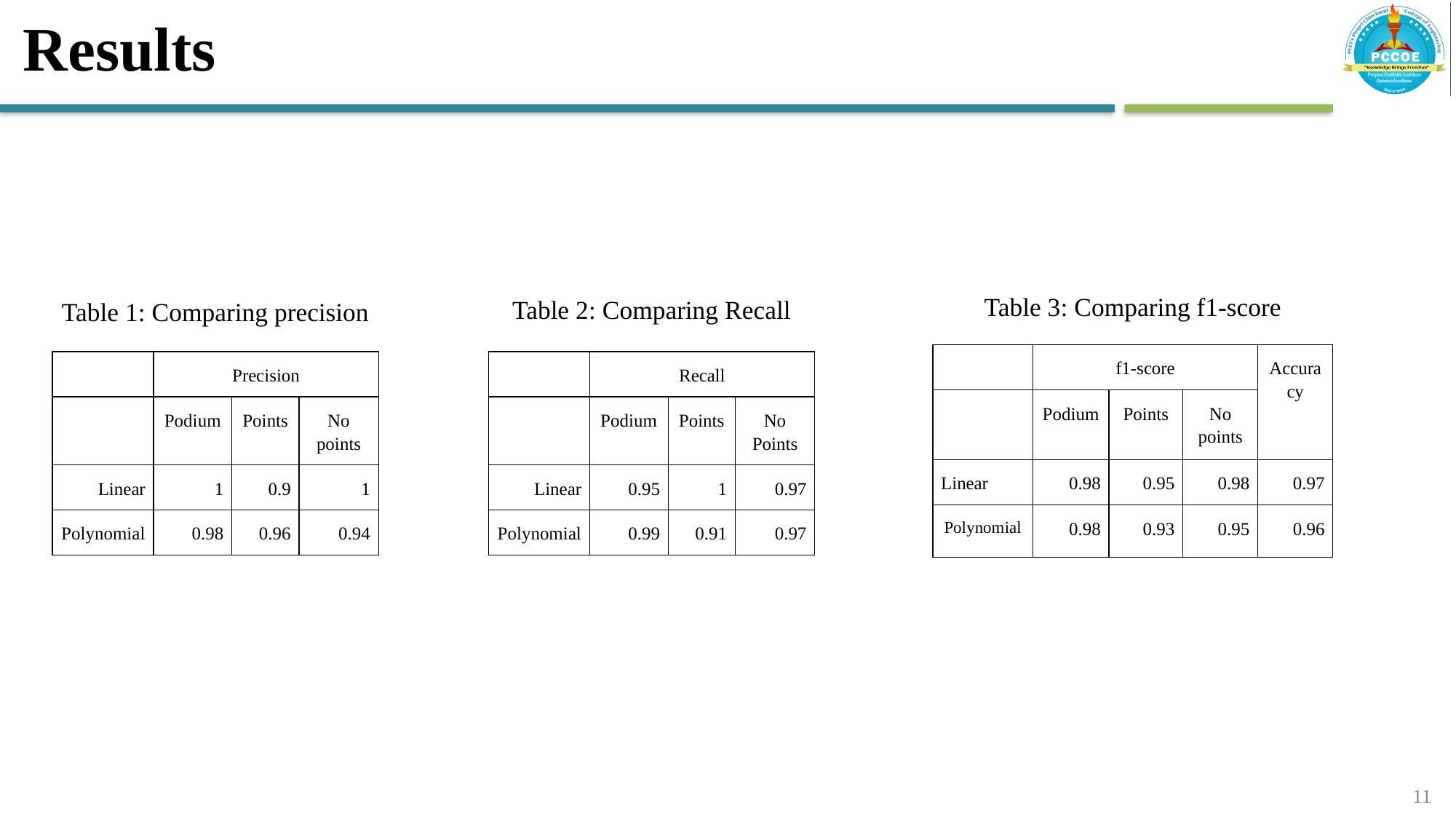

# Results

Table 1: Comparing precision

Table 3: Comparing f1-score
Table 2: Comparing Recall
|  | f1-score |  |  | Accuracy |
| --- | --- | --- | --- | --- |
|  | Podium | Points | No points |  |
| Linear | 0.98 | 0.95 | 0.98 | 0.97 |
| Polynomial | 0.98 | 0.93 | 0.95 | 0.96 |
|  | Precision |  |  |
| --- | --- | --- | --- |
|  | Podium | Points | No points |
| Linear | 1 | 0.9 | 1 |
| Polynomial | 0.98 | 0.96 | 0.94 |
|  | Recall |  |  |
| --- | --- | --- | --- |
|  | Podium | Points | No Points |
| Linear | 0.95 | 1 | 0.97 |
| Polynomial | 0.99 | 0.91 | 0.97 |
11